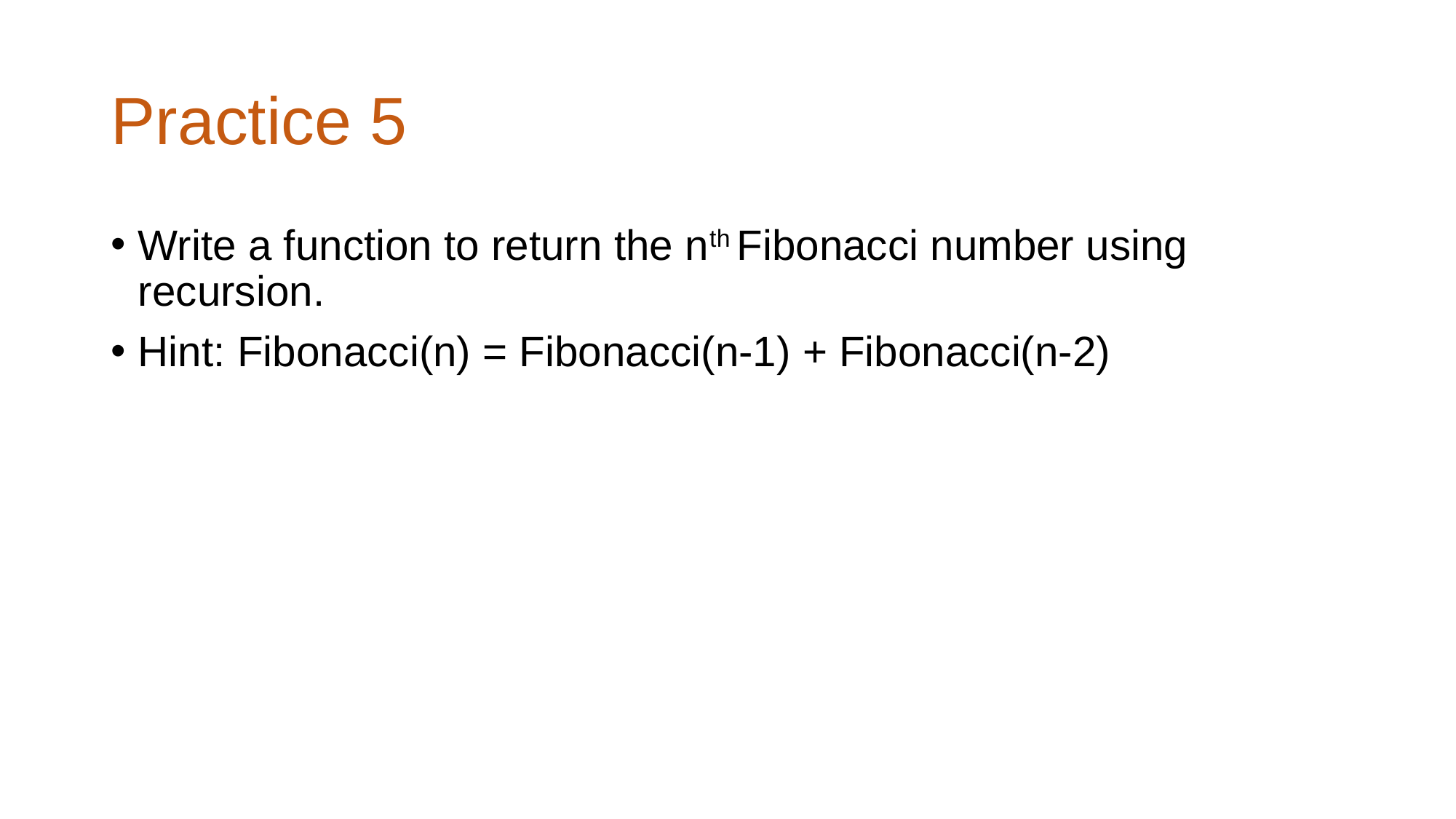

# Practice 5
Write a function to return the nth Fibonacci number using recursion.
Hint: Fibonacci(n) = Fibonacci(n-1) + Fibonacci(n-2)